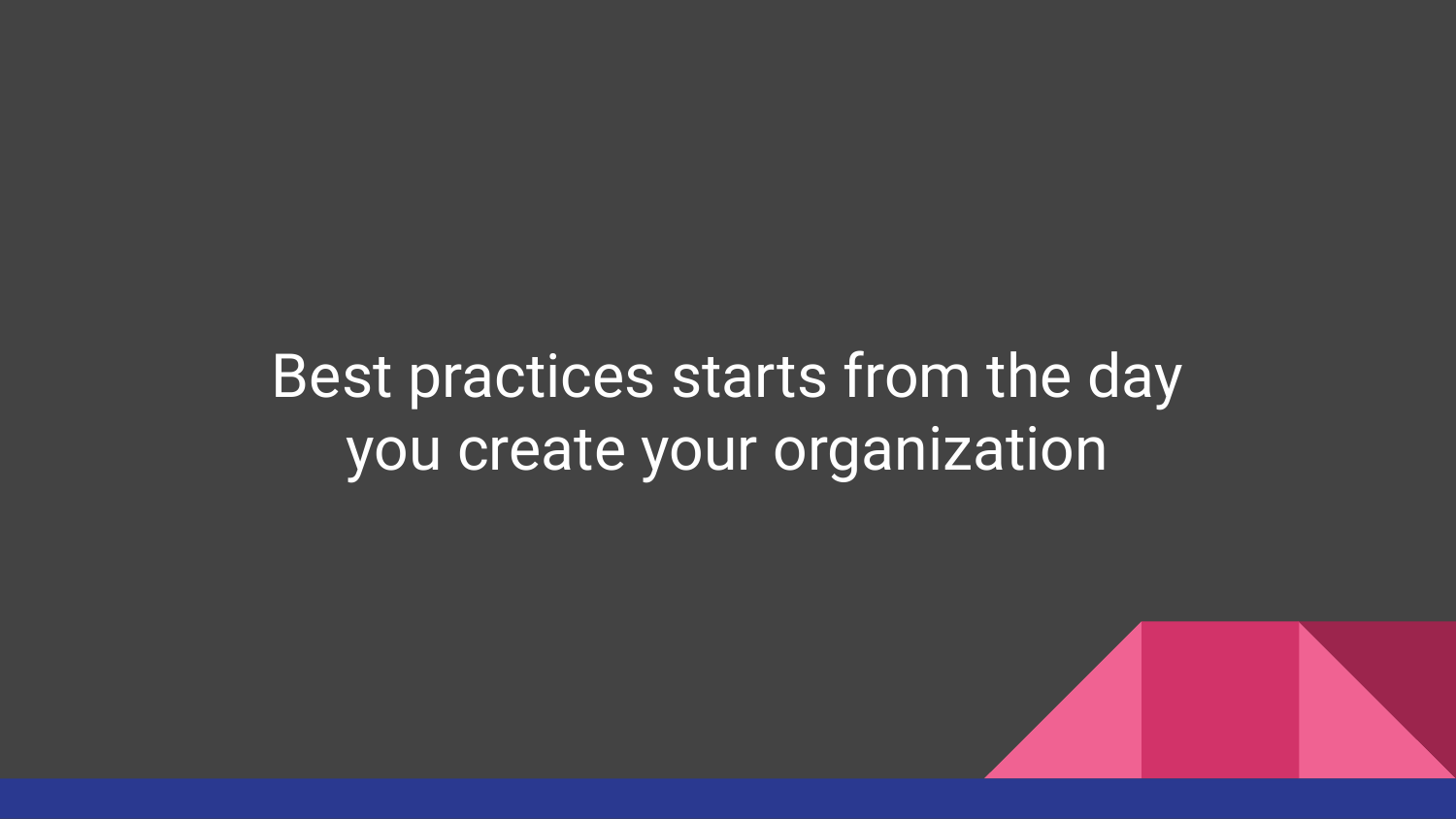

Best practices starts from the day you create your organization